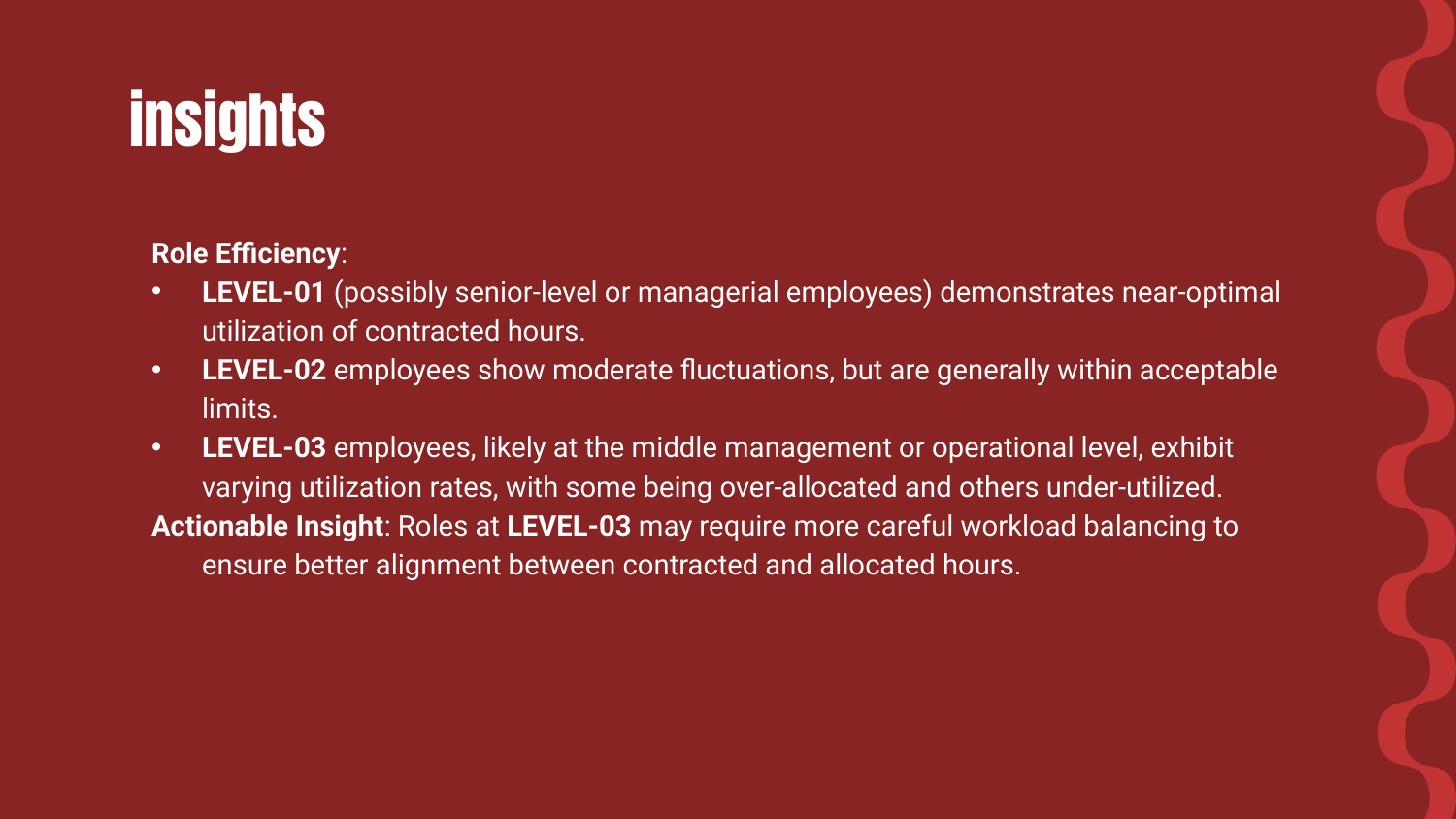

# insights
Role Efficiency:
LEVEL-01 (possibly senior-level or managerial employees) demonstrates near-optimal utilization of contracted hours.
LEVEL-02 employees show moderate fluctuations, but are generally within acceptable limits.
LEVEL-03 employees, likely at the middle management or operational level, exhibit varying utilization rates, with some being over-allocated and others under-utilized.
Actionable Insight: Roles at LEVEL-03 may require more careful workload balancing to ensure better alignment between contracted and allocated hours.